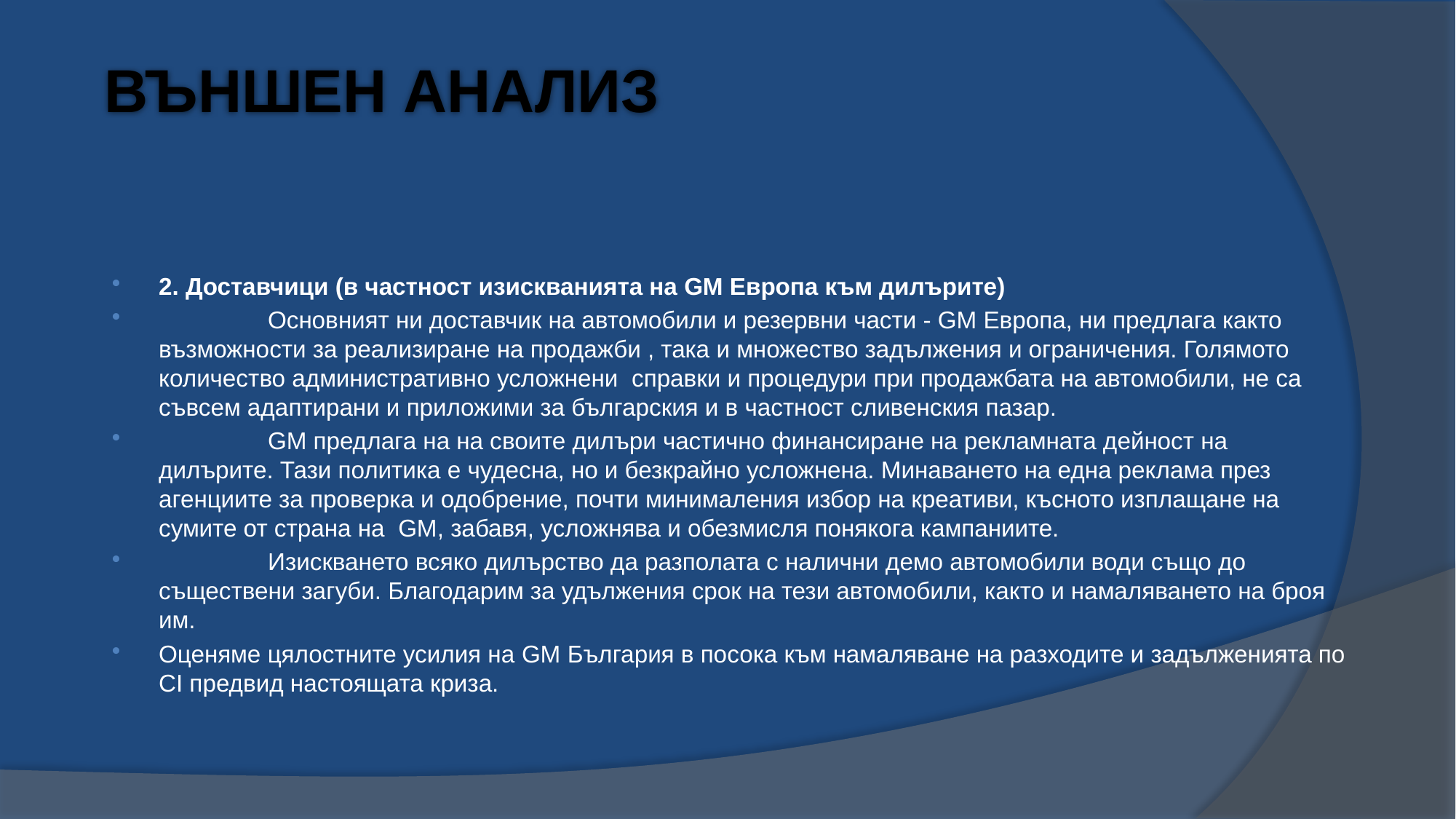

ВЪНШЕН АНАЛИЗ
2. Доставчици (в частност изискванията на GM Европа към дилърите)
	Основният ни доставчик на автомобили и резервни части - GM Европа, ни предлага както възможности за реализиране на продажби , така и множество задължения и ограничения. Голямото количество административно усложнени  справки и процедури при продажбата на автомобили, не са съвсем адаптирани и приложими за българския и в частност сливенския пазар.
	GM предлага на на своите дилъри частично финансиране на рекламната дейност на дилърите. Тази политика е чудесна, но и безкрайно усложнена. Минаването на една реклама през агенциите за проверка и одобрение, почти минималения избор на креативи, късното изплащане на сумите от страна на  GM, забавя, усложнява и обезмисля понякога кампаниите.
	Изискването всяко дилърство да разполата с налични демо автомобили води също до съществени загуби. Благодарим за удължения срок на тези автомобили, както и намаляването на броя им.
Оценяме цялостните усилия на GM България в посока към намаляване на разходите и задълженията по CI предвид настоящата криза.